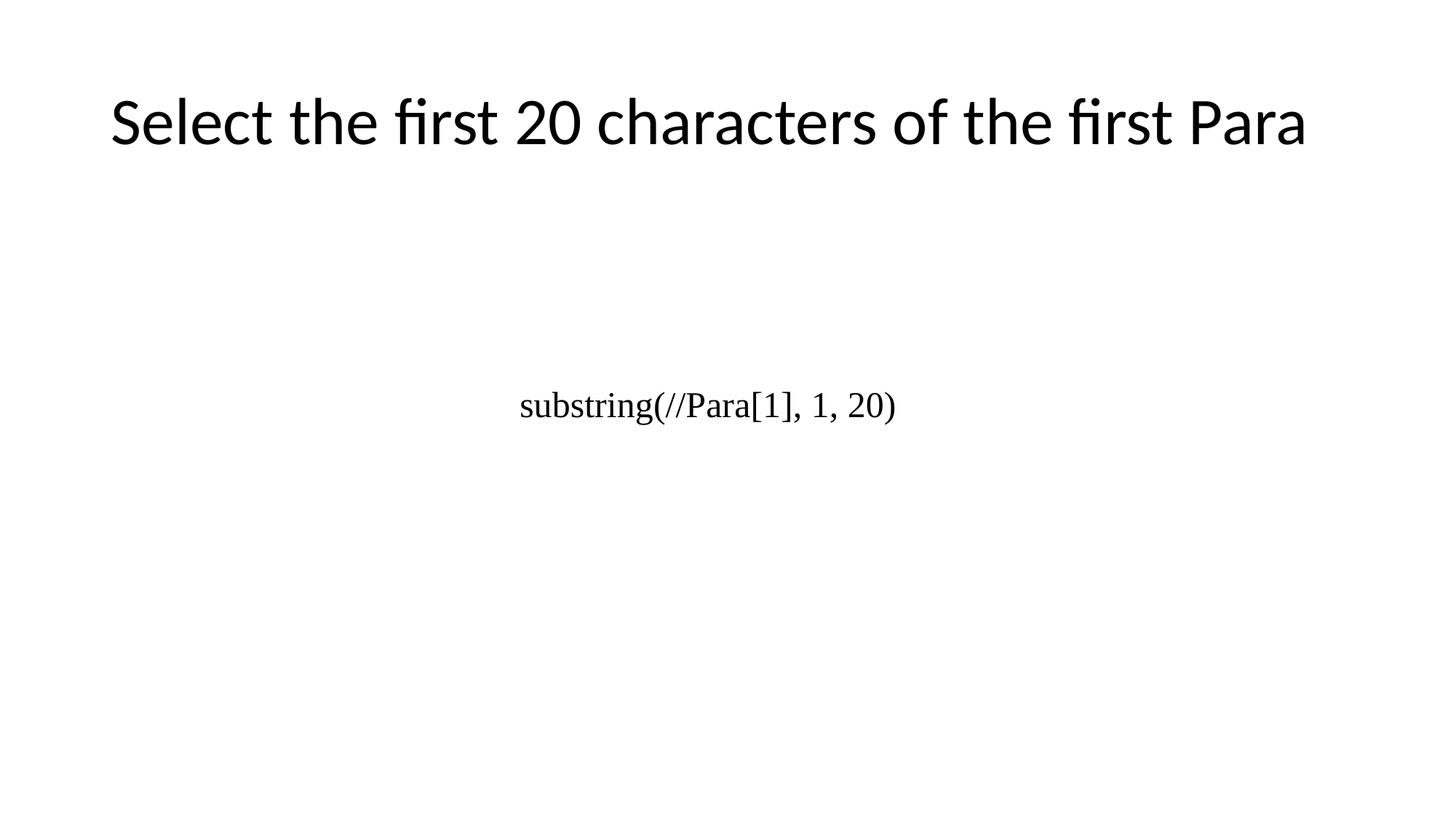

Select the first 20 characters of the first Para
substring(//Para[1], 1, 20)